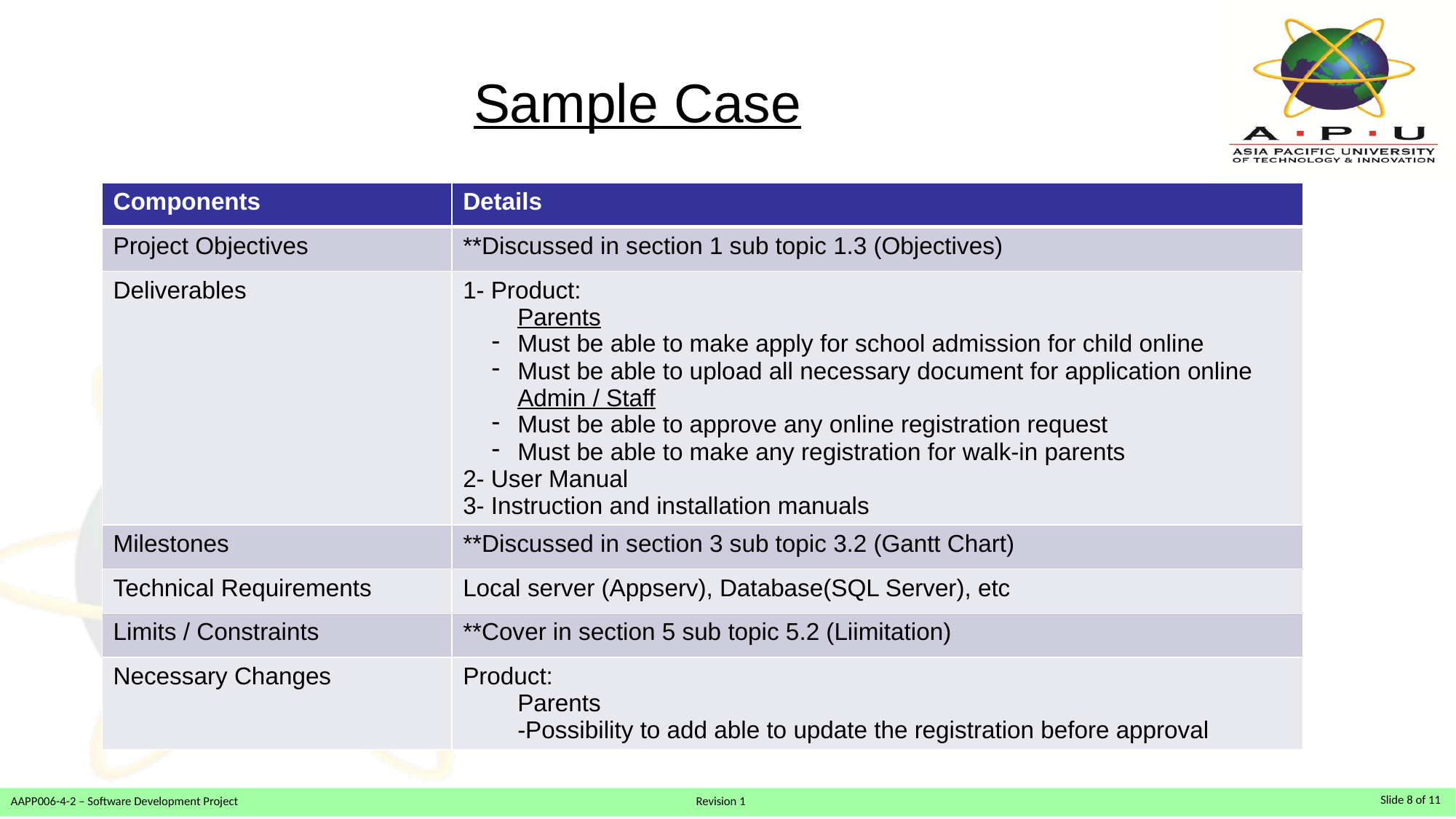

# Sample Case
| Components | Details |
| --- | --- |
| Project Objectives | \*\*Discussed in section 1 sub topic 1.3 (Objectives) |
| Deliverables | 1- Product: Parents Must be able to make apply for school admission for child online Must be able to upload all necessary document for application online Admin / Staff Must be able to approve any online registration request Must be able to make any registration for walk-in parents 2- User Manual 3- Instruction and installation manuals |
| Milestones | \*\*Discussed in section 3 sub topic 3.2 (Gantt Chart) |
| Technical Requirements | Local server (Appserv), Database(SQL Server), etc |
| Limits / Constraints | \*\*Cover in section 5 sub topic 5.2 (Liimitation) |
| Necessary Changes | Product: Parents -Possibility to add able to update the registration before approval |